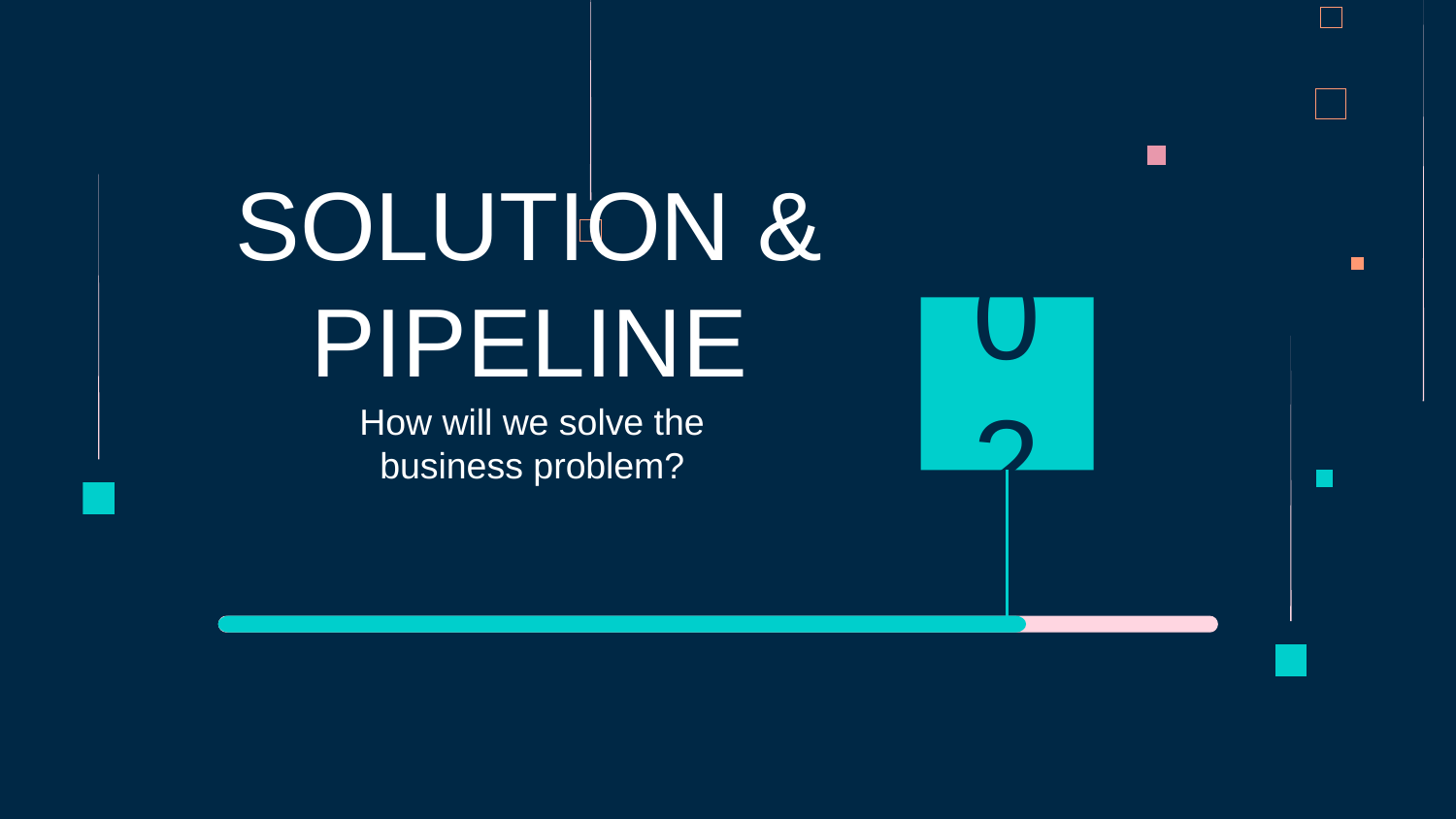

# SOLUTION & PIPELINE

02
How will we solve the business problem?